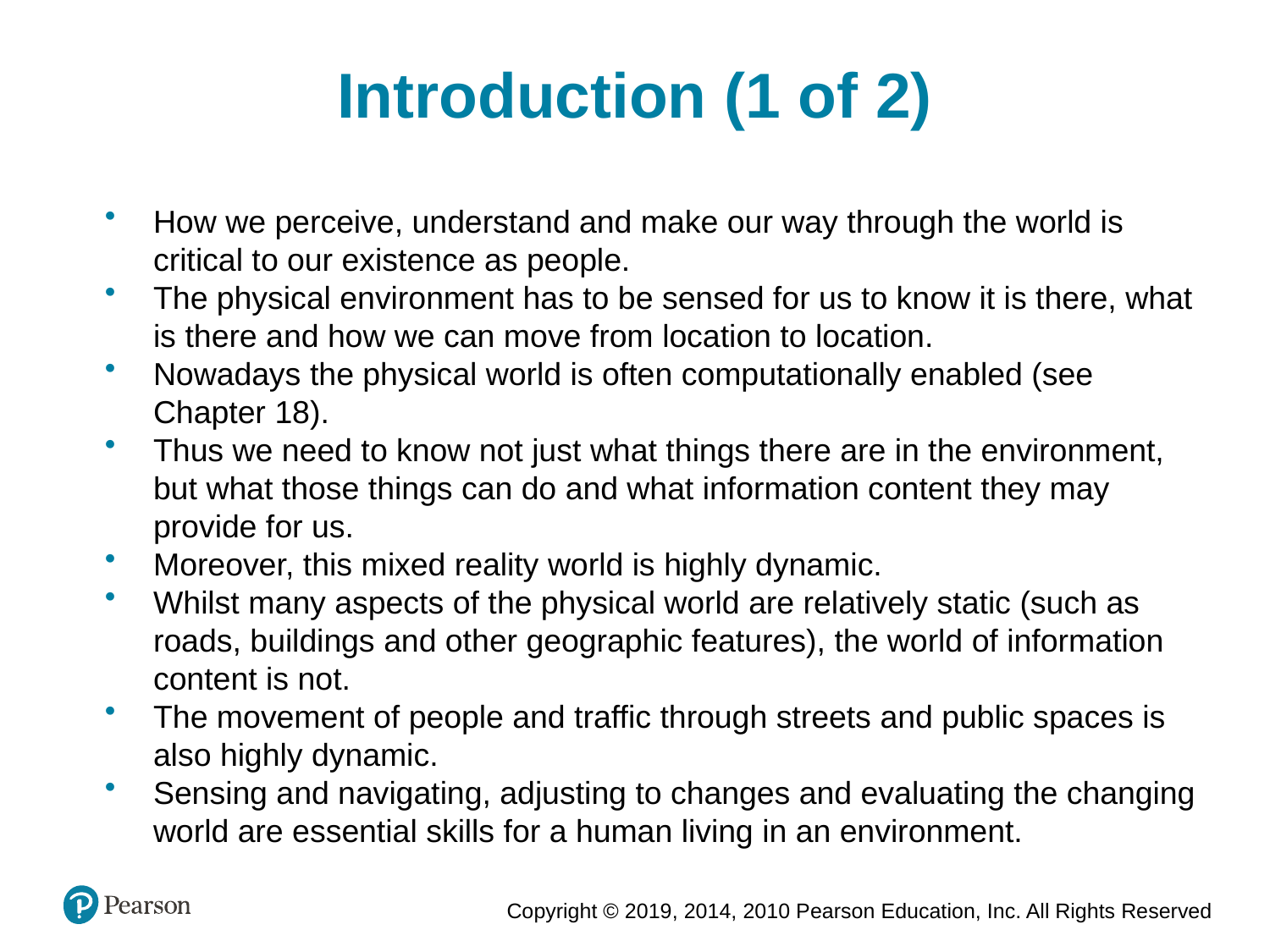

Introduction (1 of 2)
How we perceive, understand and make our way through the world is critical to our existence as people.
The physical environment has to be sensed for us to know it is there, what is there and how we can move from location to location.
Nowadays the physical world is often computationally enabled (see
Chapter 18).
Thus we need to know not just what things there are in the environment, but what those things can do and what information content they may provide for us.
Moreover, this mixed reality world is highly dynamic.
Whilst many aspects of the physical world are relatively static (such as roads, buildings and other geographic features), the world of information content is not.
The movement of people and traffic through streets and public spaces is also highly dynamic.
Sensing and navigating, adjusting to changes and evaluating the changing world are essential skills for a human living in an environment.